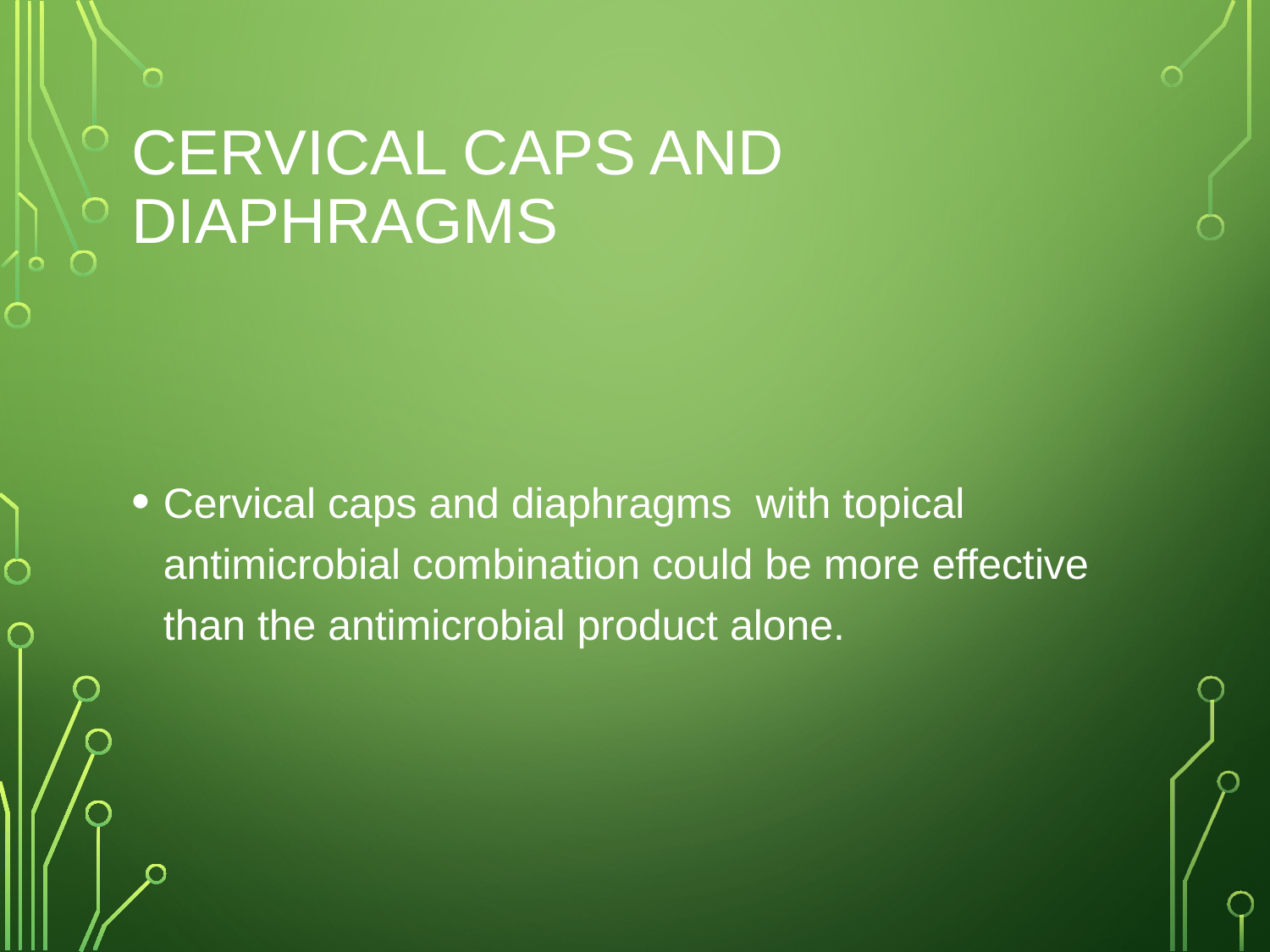

# Cervical caps and diaphragms

Cervical caps and diaphragms  with topical antimicrobial combination could be more effective than the antimicrobial product alone.